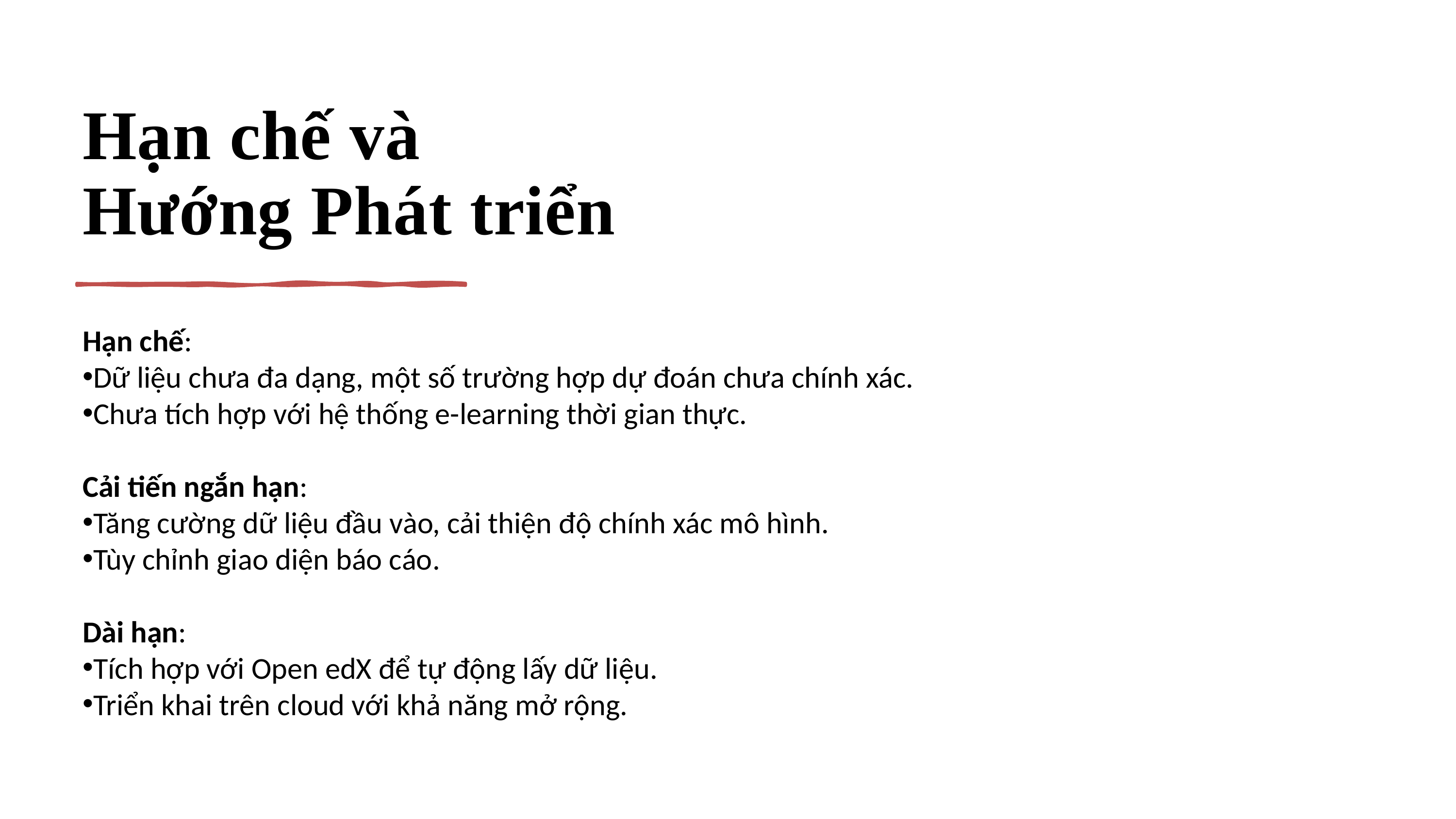

Hạn chế và Hướng Phát triển

Hạn chế:
Dữ liệu chưa đa dạng, một số trường hợp dự đoán chưa chính xác.
Chưa tích hợp với hệ thống e-learning thời gian thực.
Cải tiến ngắn hạn:
Tăng cường dữ liệu đầu vào, cải thiện độ chính xác mô hình.
Tùy chỉnh giao diện báo cáo.
Dài hạn:
Tích hợp với Open edX để tự động lấy dữ liệu.
Triển khai trên cloud với khả năng mở rộng.